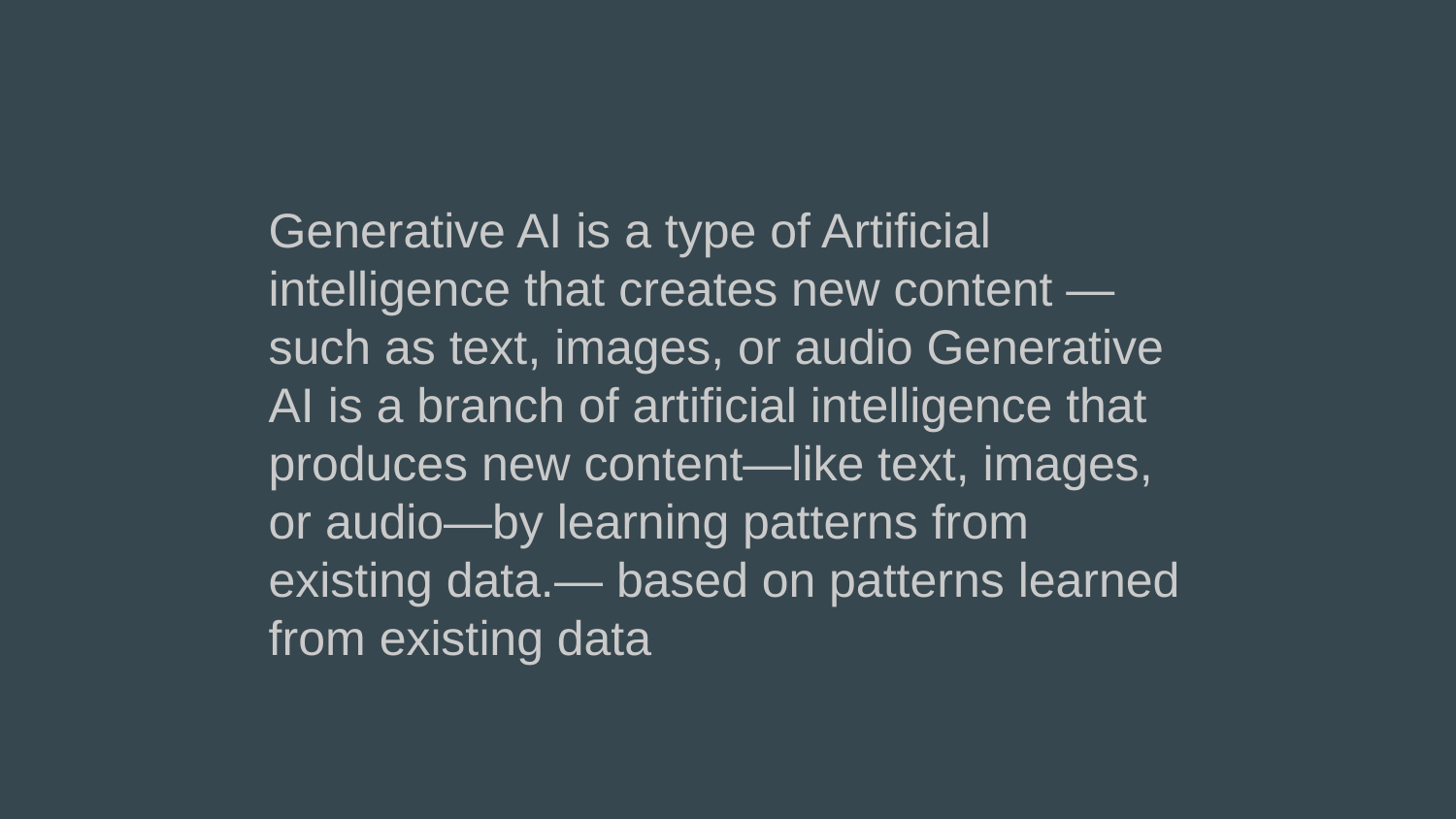

Generative AI is a type of Artificial intelligence that creates new content — such as text, images, or audio Generative AI is a branch of artificial intelligence that produces new content—like text, images, or audio—by learning patterns from existing data.— based on patterns learned from existing data